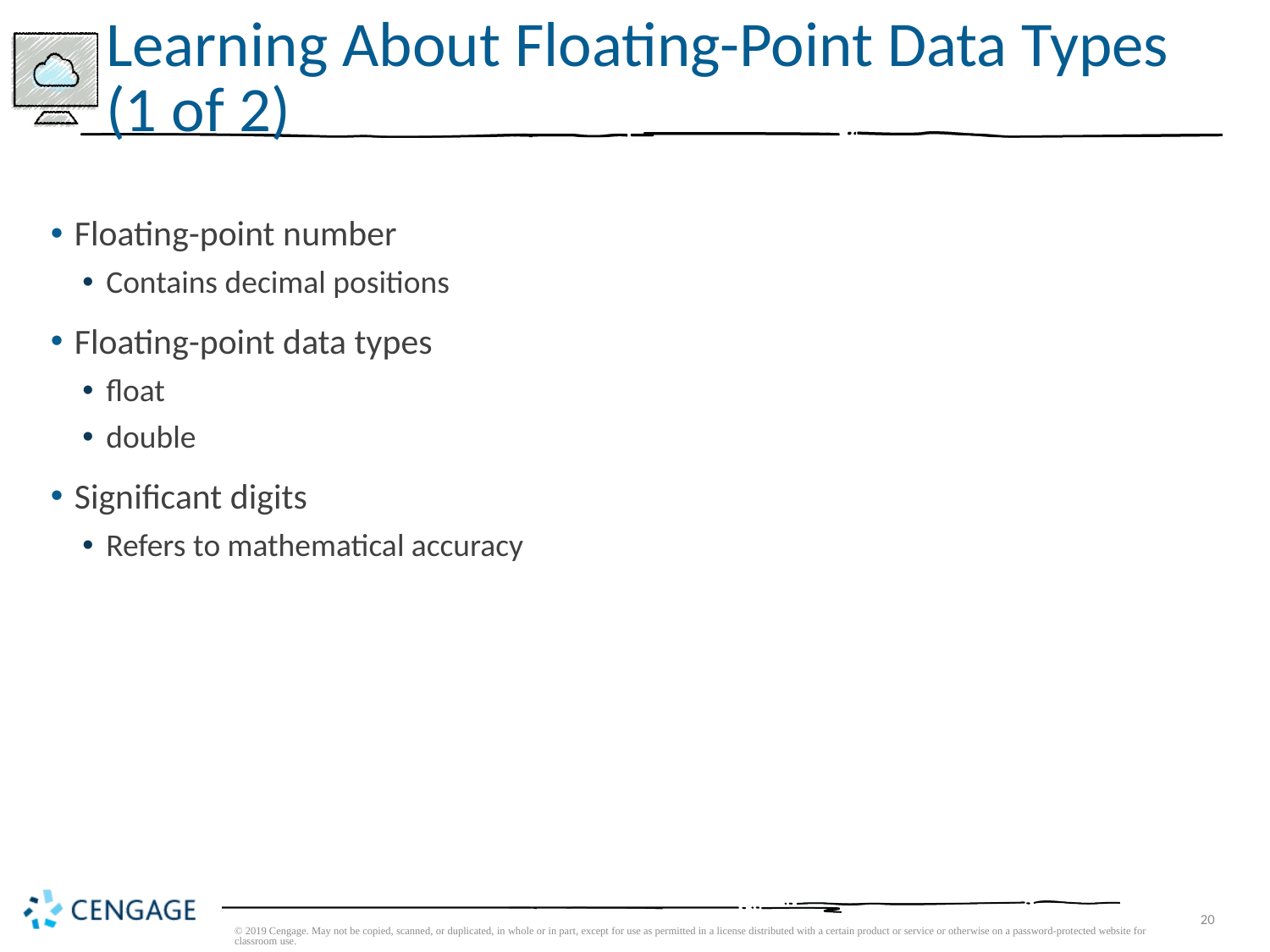

# Learning About Floating-Point Data Types (1 of 2)
Floating-point number
Contains decimal positions
Floating-point data types
float
double
Significant digits
Refers to mathematical accuracy

© 2019 Cengage. May not be copied, scanned, or duplicated, in whole or in part, except for use as permitted in a license distributed with a certain product or service or otherwise on a password-protected website for classroom use.